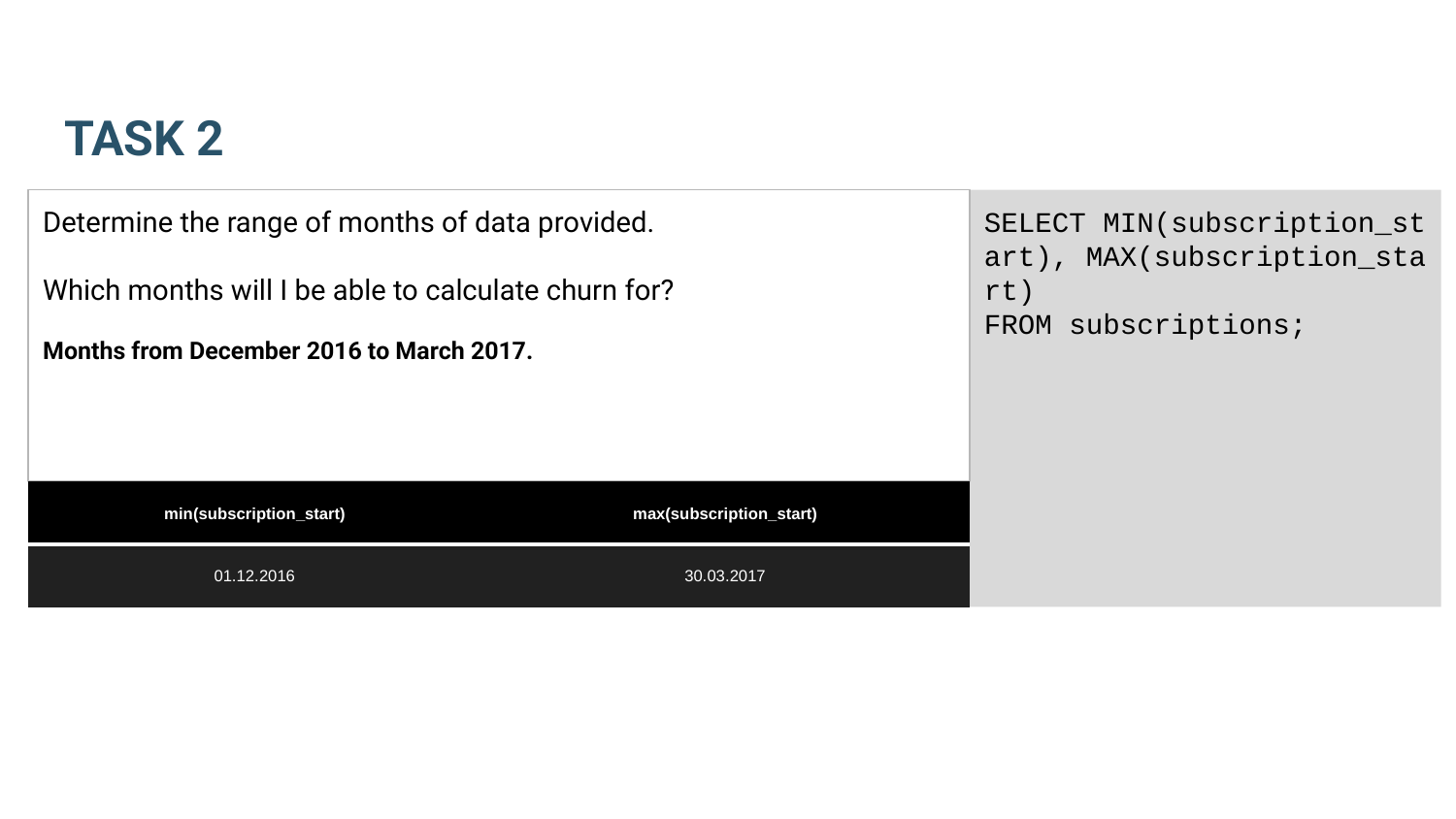

TASK 2
Determine the range of months of data provided.

Which months will I be able to calculate churn for?

Months from December 2016 to March 2017.
SELECT MIN(subscription_start), MAX(subscription_start)
FROM subscriptions;

| min(subscription\_start) | max(subscription\_start) |
| --- | --- |
| 01.12.2016 | 30.03.2017 |